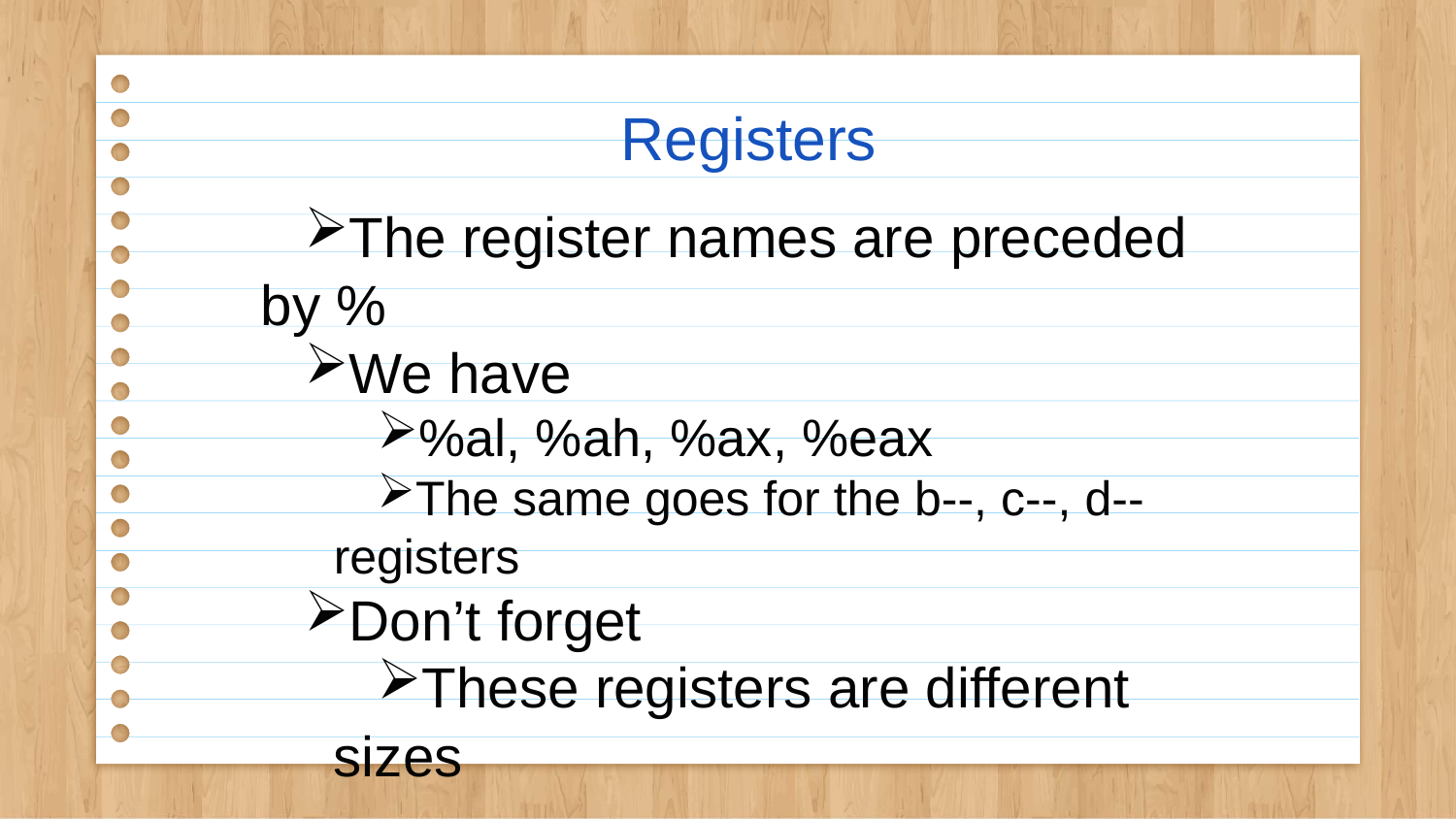

# Registers
The register names are preceded by %
We have
%al, %ah, %ax, %eax
The same goes for the b--, c--, d-- registers
Don’t forget
These registers are different sizes